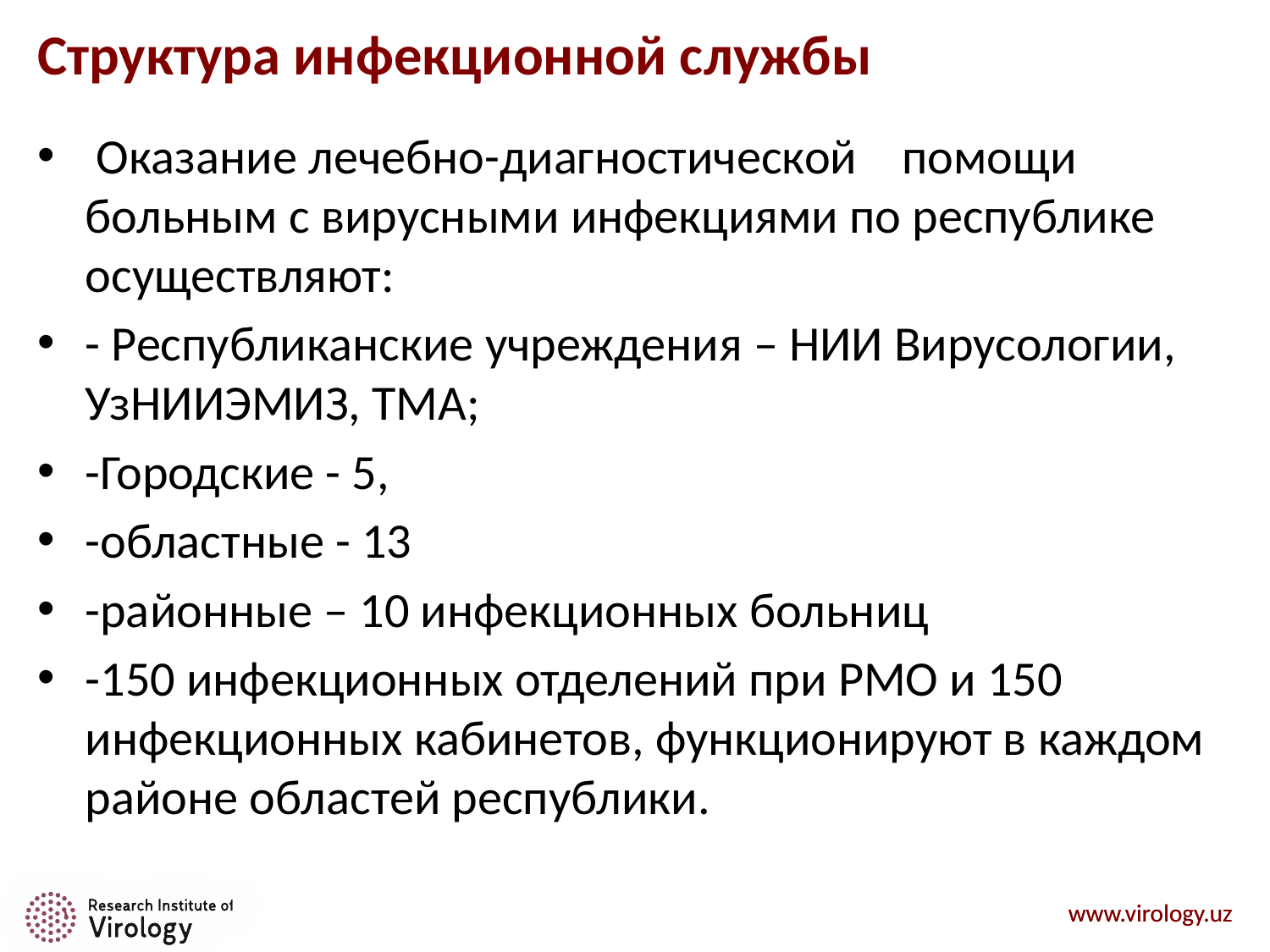

# Структура инфекционной службы
 Оказание лечебно-диагностической    помощи больным с вирусными инфекциями по республике осуществляют:
- Республиканские учреждения – НИИ Вирусологии, УзНИИЭМИЗ, ТМА;
-Городские - 5,
-областные - 13
-районные – 10 инфекционных больниц
-150 инфекционных отделений при РМО и 150 инфекционных кабинетов, функционируют в каждом  районе областей республики.